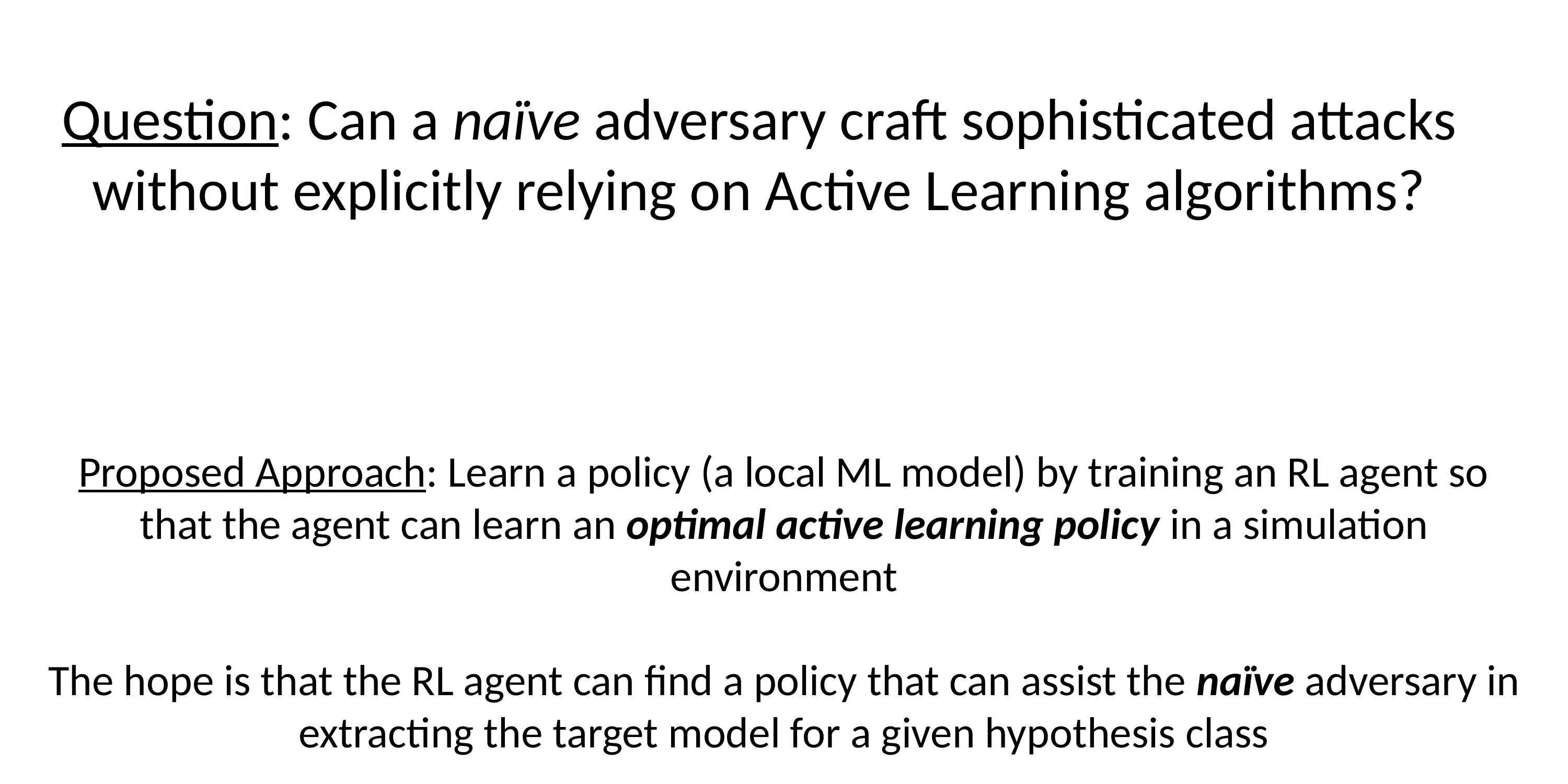

Question: Can a naïve adversary craft sophisticated attacks without explicitly relying on Active Learning algorithms?
Proposed Approach: Learn a policy (a local ML model) by training an RL agent so that the agent can learn an optimal active learning policy in a simulation environment

The hope is that the RL agent can find a policy that can assist the naïve adversary in extracting the target model for a given hypothesis class